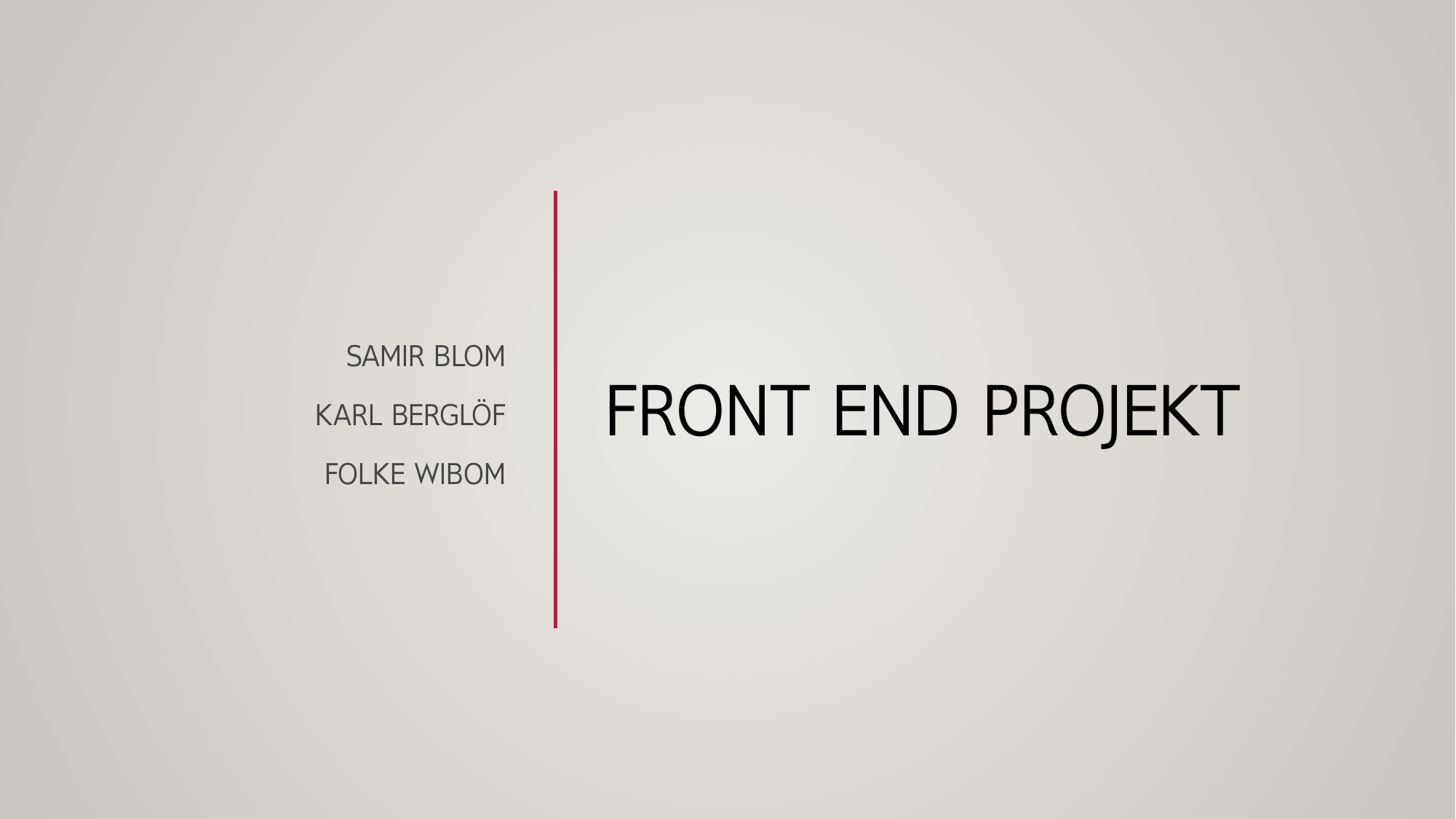

# Front End Projekt
Samir Blom
Karl Berglöf
Folke Wibom